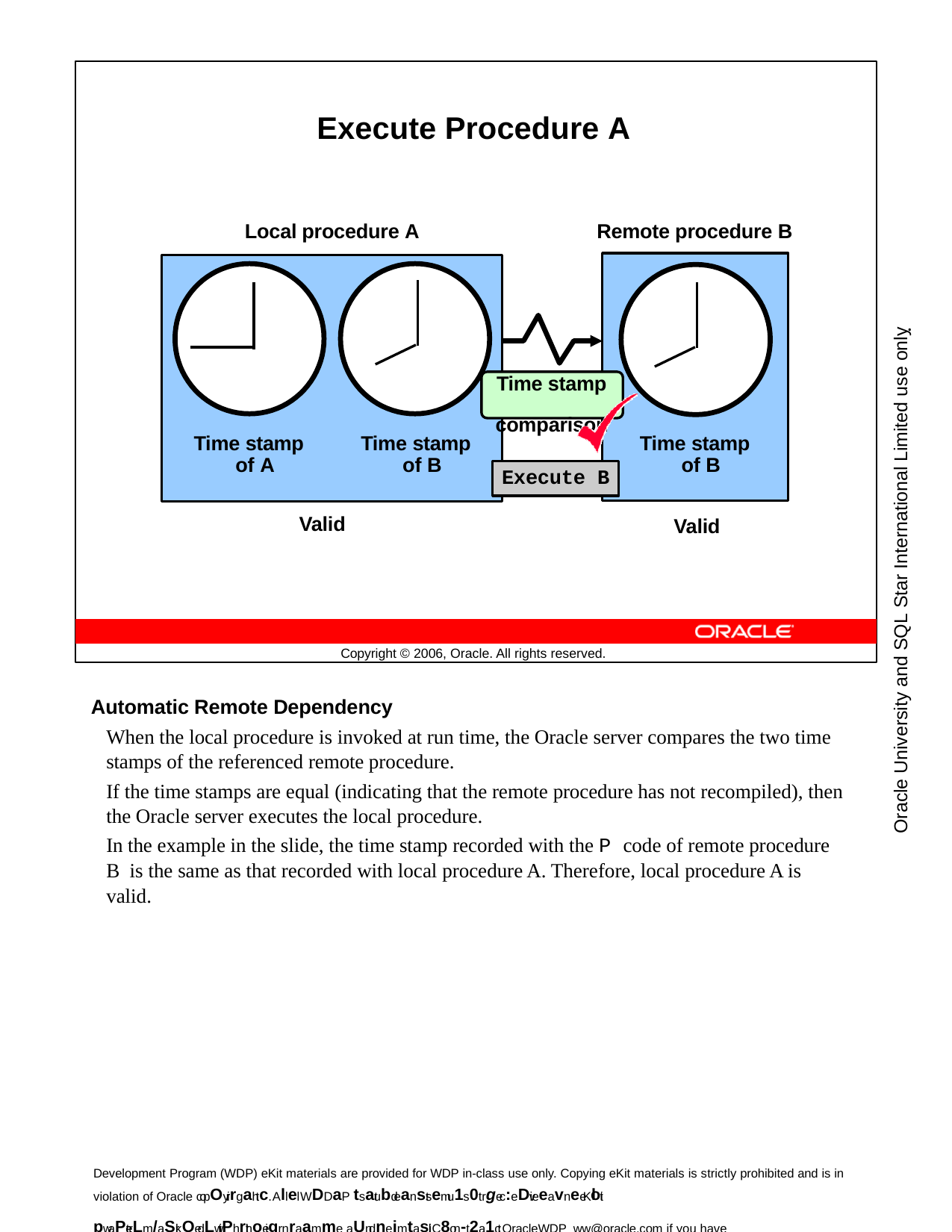

Execute Procedure A
Local procedure A
Remote procedure B

Oracle University and SQL Star International Limited use onlyฺ
Time stamp  comparison

Time stamp  of B
Time stamp  of A
Time stamp  of B

Execute B
Valid
Valid
Copyright © 2006, Oracle. All rights reserved.
Automatic Remote Dependency
When the local procedure is invoked at run time, the Oracle server compares the two time  stamps of the referenced remote procedure.
If the time stamps are equal (indicating that the remote procedure has not recompiled), then  the Oracle server executes the local procedure.
In the example in the slide, the time stamp recorded with the P code of remote procedure B  is the same as that recorded with local procedure A. Therefore, local procedure A is valid.
Development Program (WDP) eKit materials are provided for WDP in-class use only. Copying eKit materials is strictly prohibited and is in
violation of Oracle copOyrirgahtc. Allel WDDaP tsatubdeanstsemu1s0t rgec:eDiveeavneeKloit pwaPterLm/aSrkQedLwitPh rthoeigr nraamme aUndneimtasil. C8on-t2a1ct  OracleWDP_ww@oracle.com if you have not received your personalized eKit.